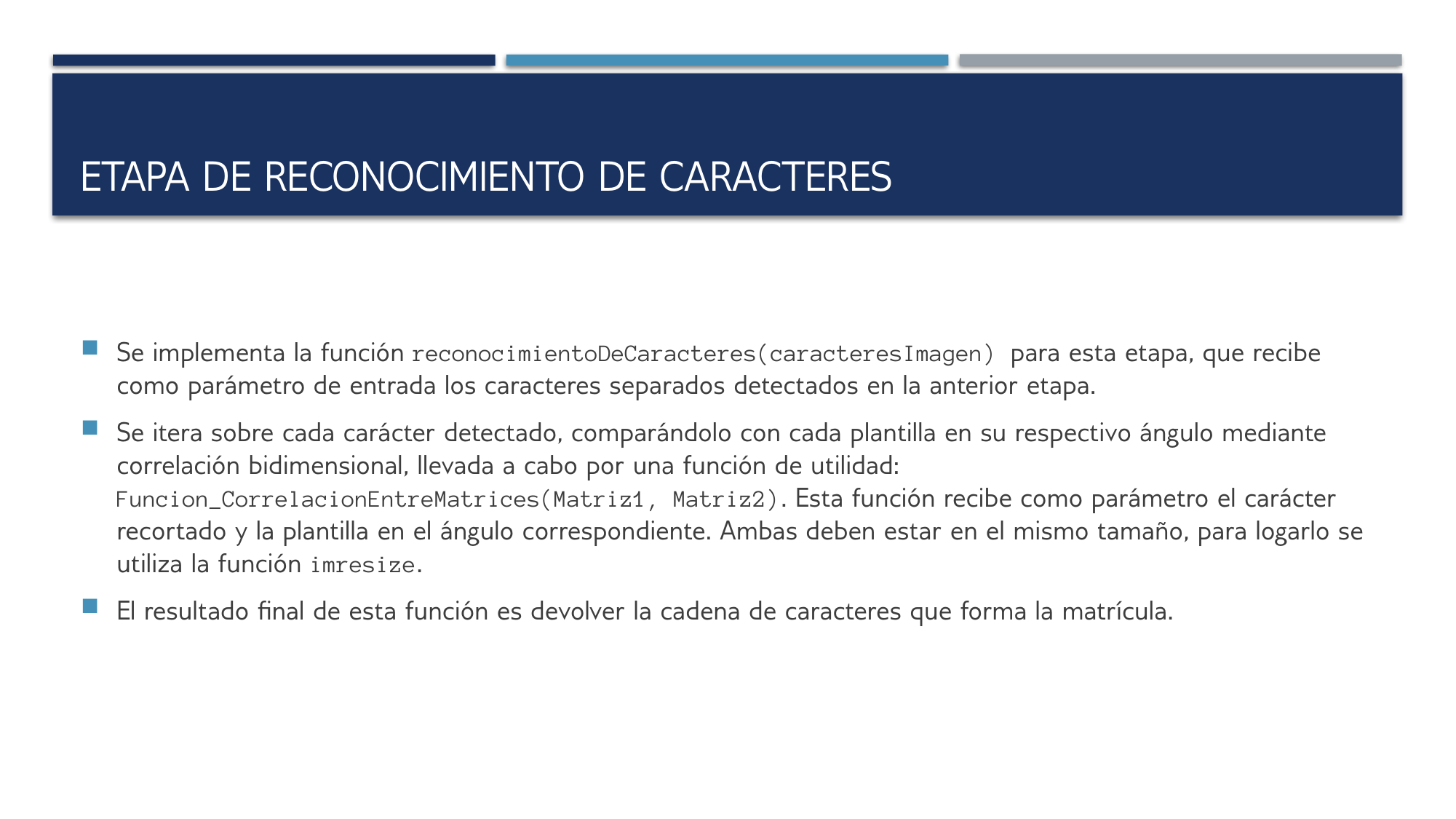

# ETAPA DE RECONOCIMIENTO DE CARACTERES
Se implementa la función reconocimientoDeCaracteres(caracteresImagen) para esta etapa, que recibe como parámetro de entrada los caracteres separados detectados en la anterior etapa.
Se itera sobre cada carácter detectado, comparándolo con cada plantilla en su respectivo ángulo mediante correlación bidimensional, llevada a cabo por una función de utilidad:  Funcion_CorrelacionEntreMatrices(Matriz1, Matriz2). Esta función recibe como parámetro el carácter recortado y la plantilla en el ángulo correspondiente. Ambas deben estar en el mismo tamaño, para logarlo se utiliza la función imresize.
El resultado final de esta función es devolver la cadena de caracteres que forma la matrícula.